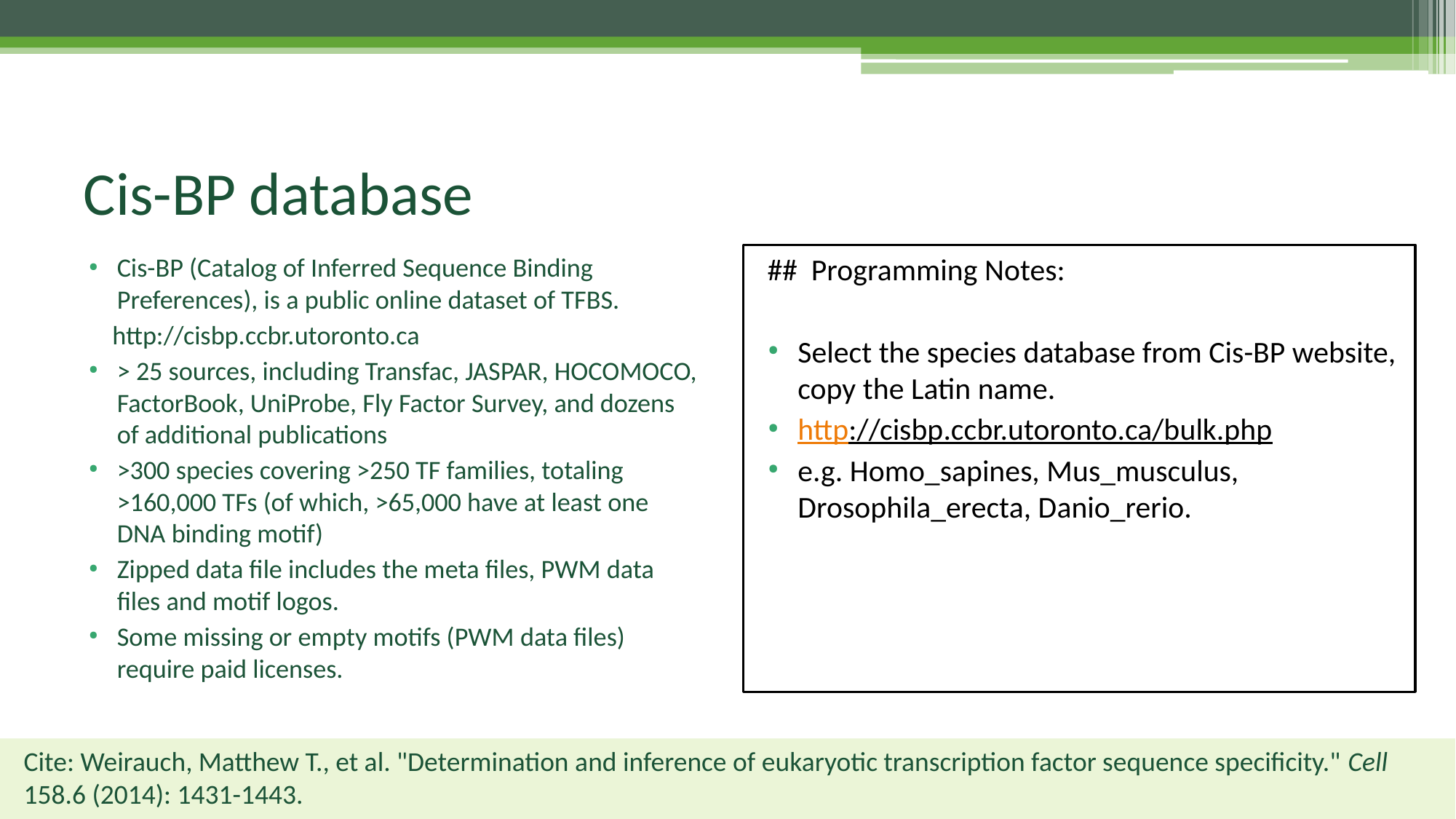

# Cis-BP database
##  Programming Notes:

Select the species database from Cis-BP website, copy the Latin name.
http://cisbp.ccbr.utoronto.ca/bulk.php
e.g. Homo_sapines, Mus_musculus, Drosophila_erecta, Danio_rerio.

Cis-BP (Catalog of Inferred Sequence Binding Preferences), is a public online dataset of TFBS.
    http://cisbp.ccbr.utoronto.ca
> 25 sources, including Transfac, JASPAR, HOCOMOCO, FactorBook, UniProbe, Fly Factor Survey, and dozens of additional publications
>300 species covering >250 TF families, totaling >160,000 TFs (of which, >65,000 have at least one DNA binding motif)
Zipped data file includes the meta files, PWM data files and motif logos.
Some missing or empty motifs (PWM data files) require paid licenses.
Cite: Weirauch, Matthew T., et al. "Determination and inference of eukaryotic transcription factor sequence specificity." Cell 158.6 (2014): 1431-1443.